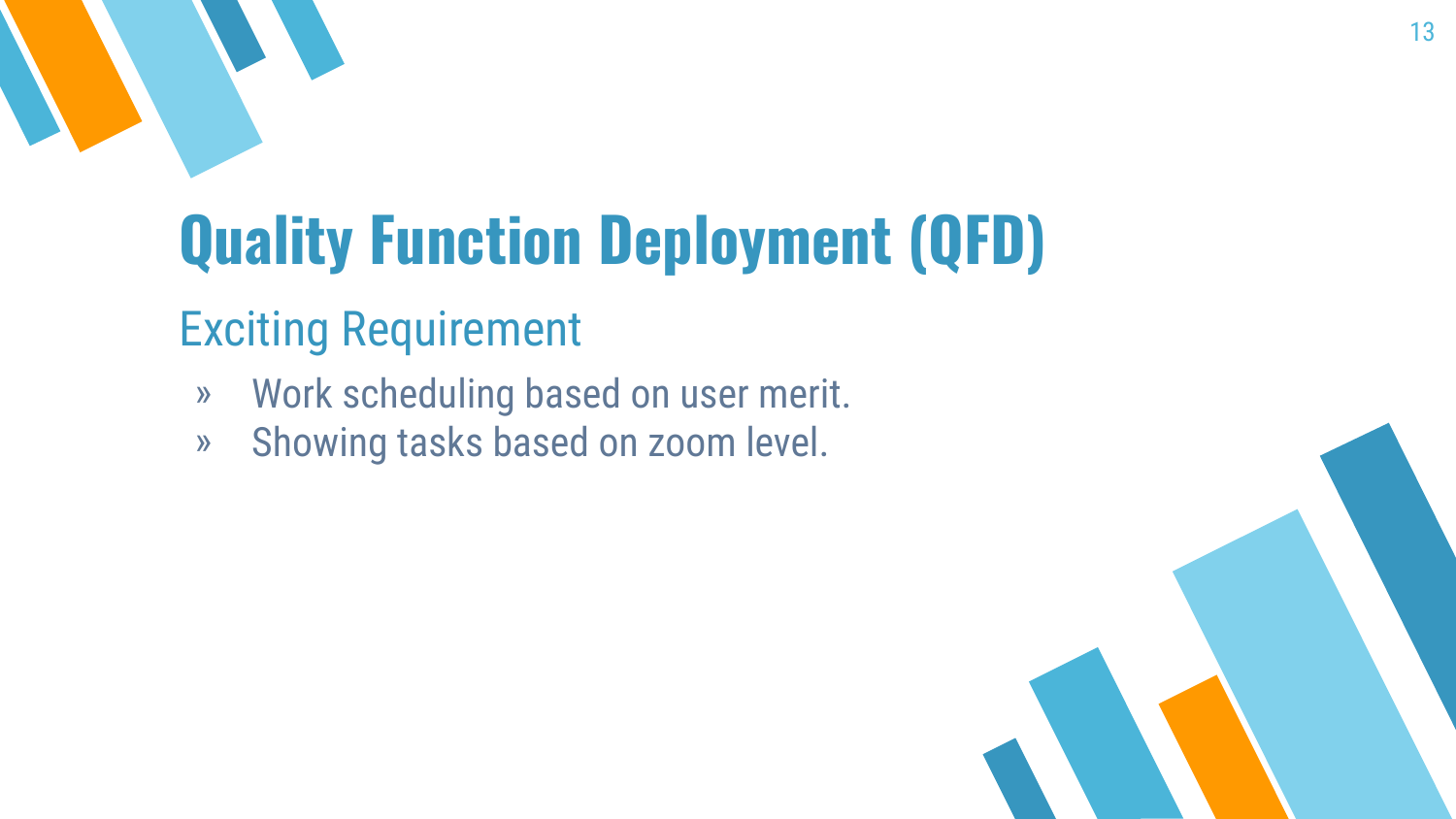

13
# Quality Function Deployment (QFD)
Exciting Requirement
Work scheduling based on user merit.
Showing tasks based on zoom level.